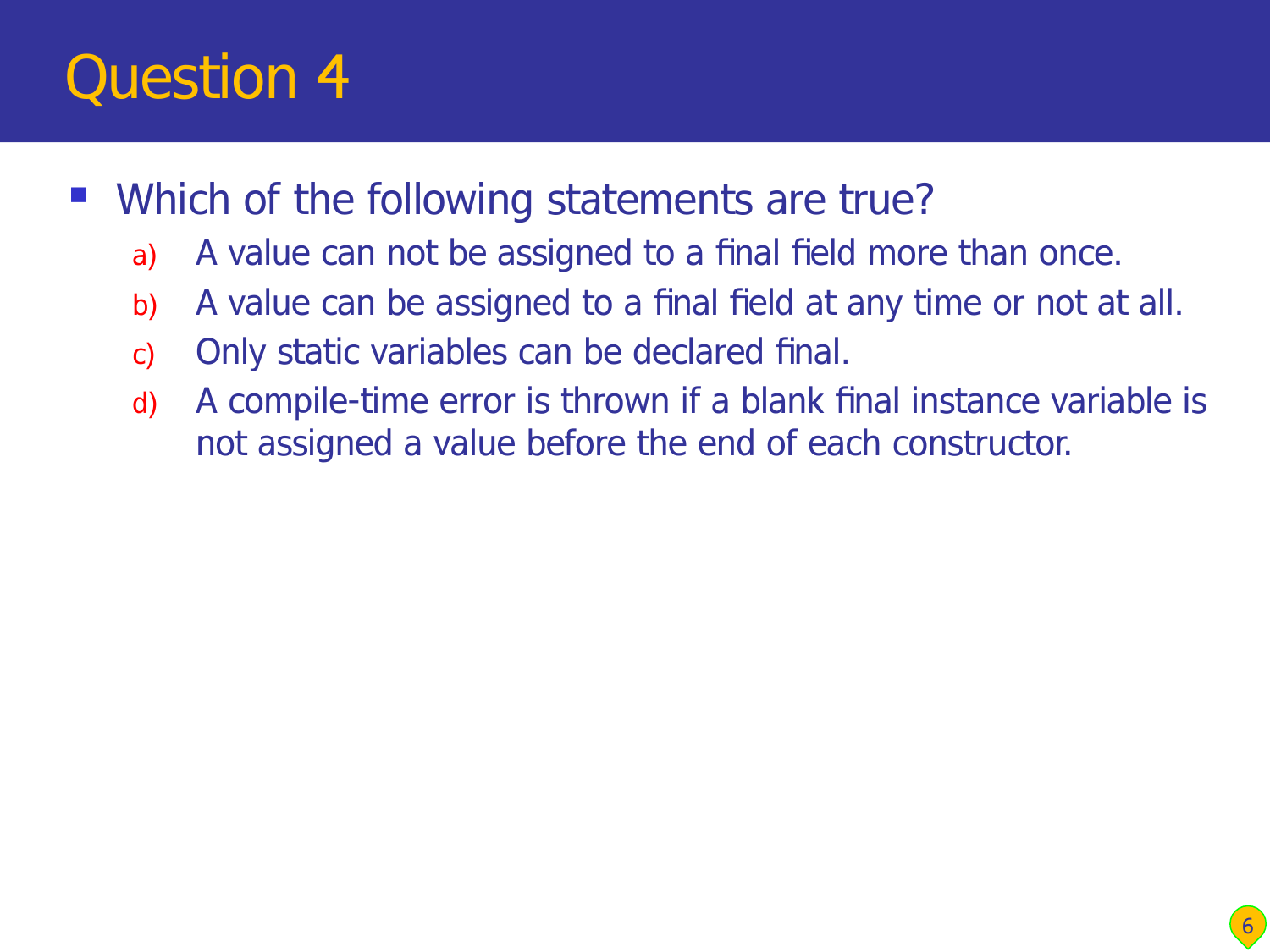

# Question 4
Which of the following statements are true?
A value can not be assigned to a final field more than once.
A value can be assigned to a final field at any time or not at all.
Only static variables can be declared final.
A compile-time error is thrown if a blank final instance variable is not assigned a value before the end of each constructor.
6